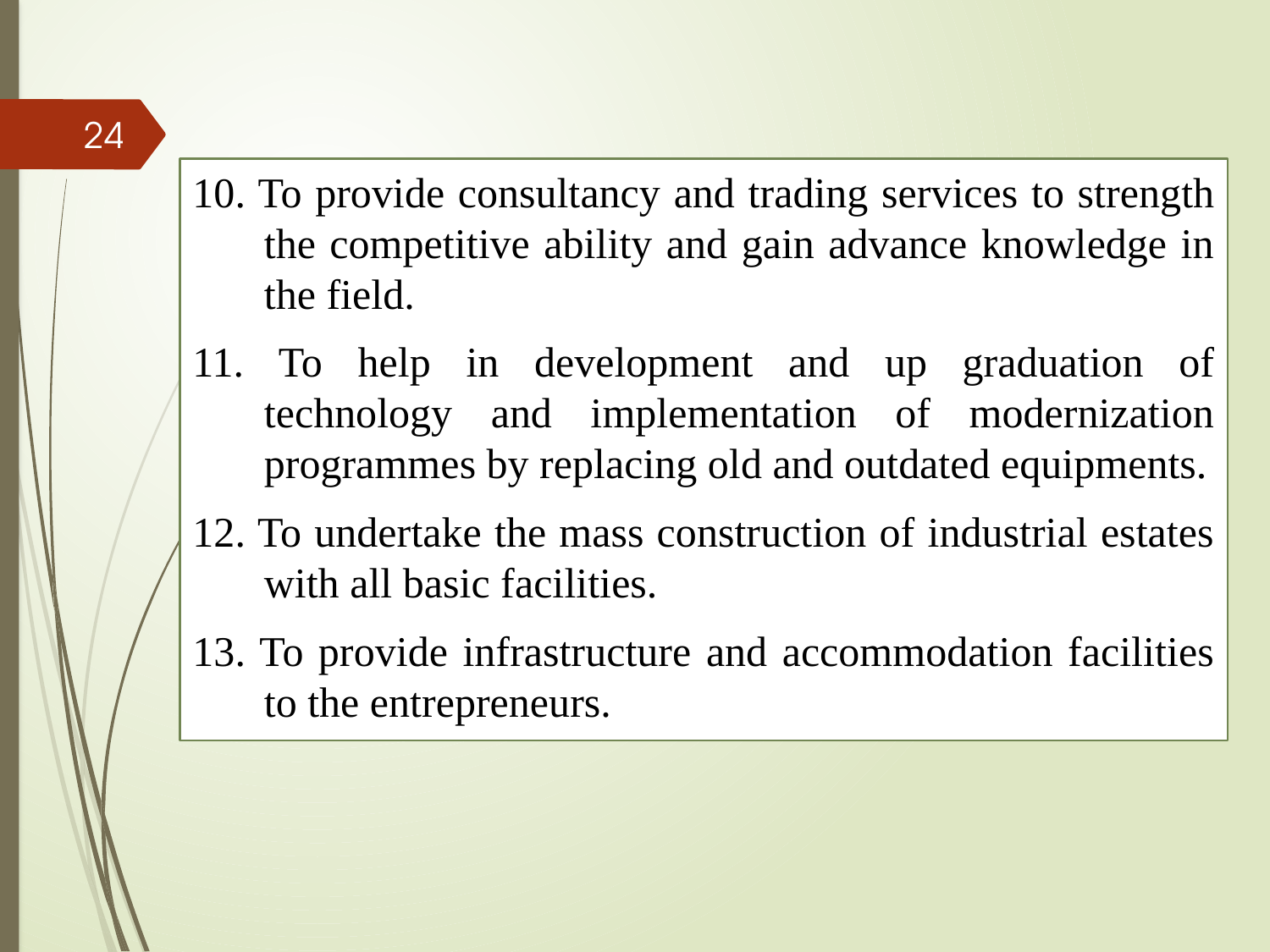

24
10. To provide consultancy and trading services to strength the competitive ability and gain advance knowledge in the field.
11. To help in development and up graduation of technology and implementation of modernization programmes by replacing old and outdated equipments.
12. To undertake the mass construction of industrial estates with all basic facilities.
13. To provide infrastructure and accommodation facilities to the entrepreneurs.